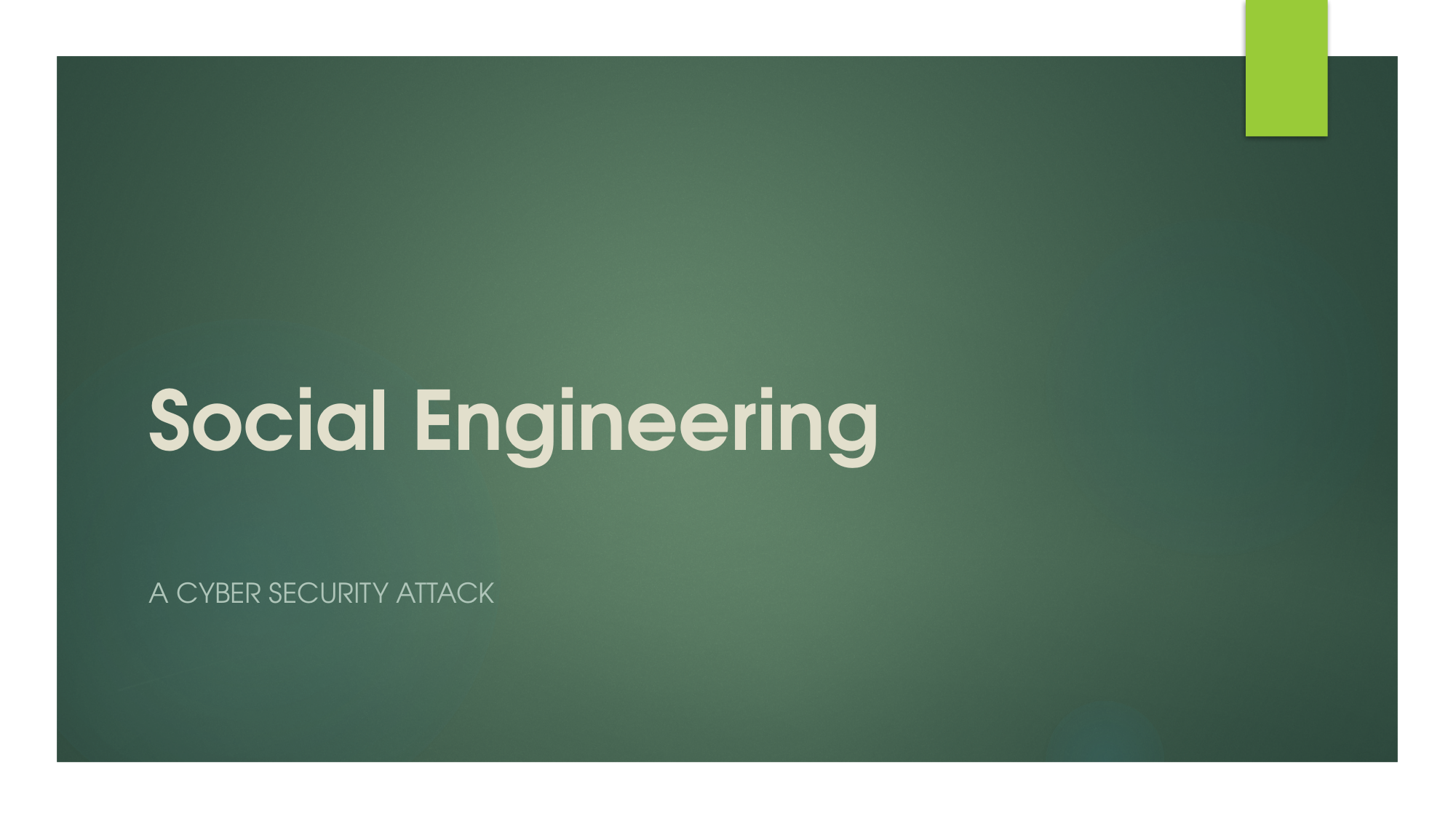

# Social Engineering
A Cyber Security Attack